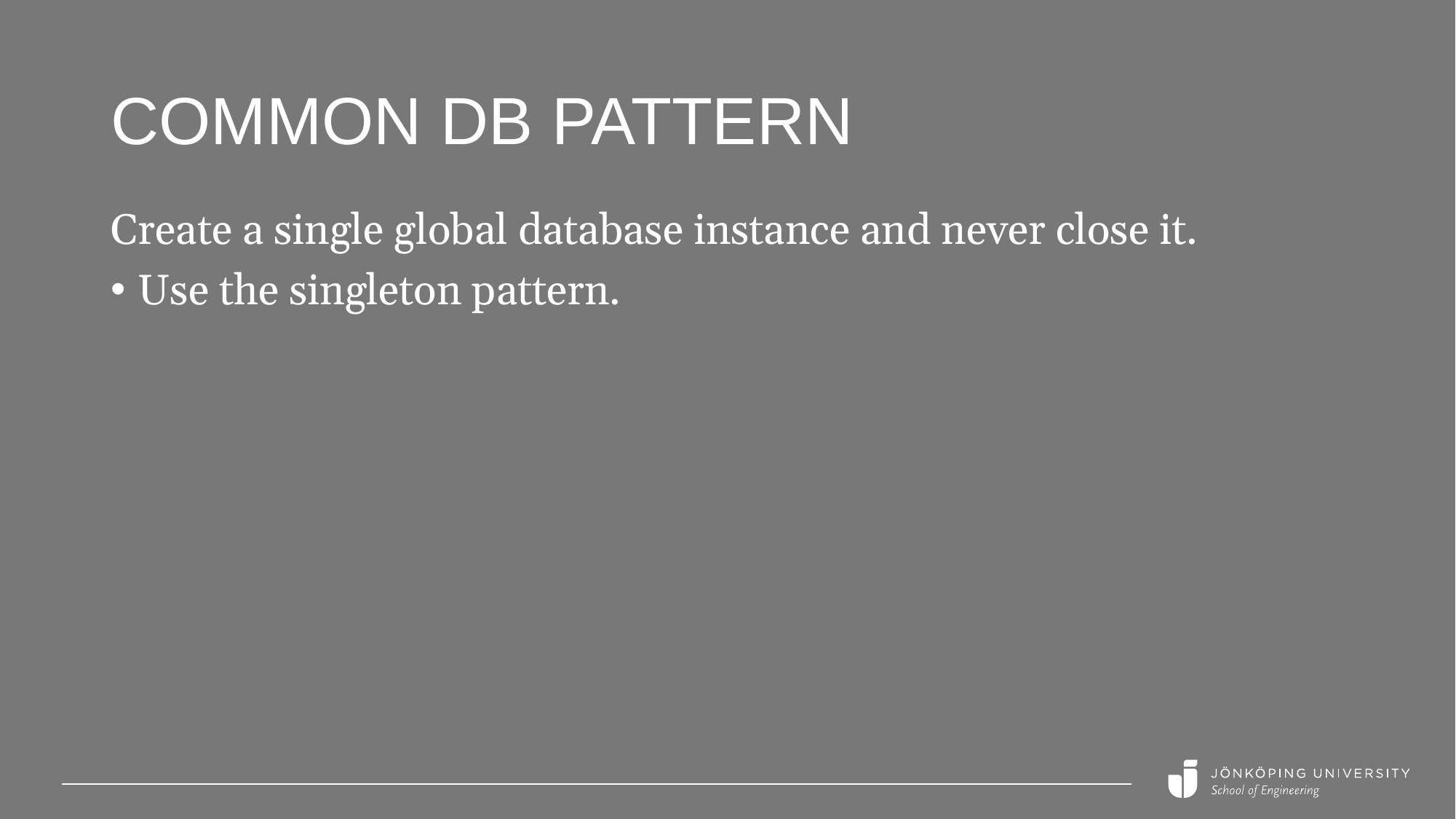

# Common DB pattern
Create a single global database instance and never close it.
Use the singleton pattern.